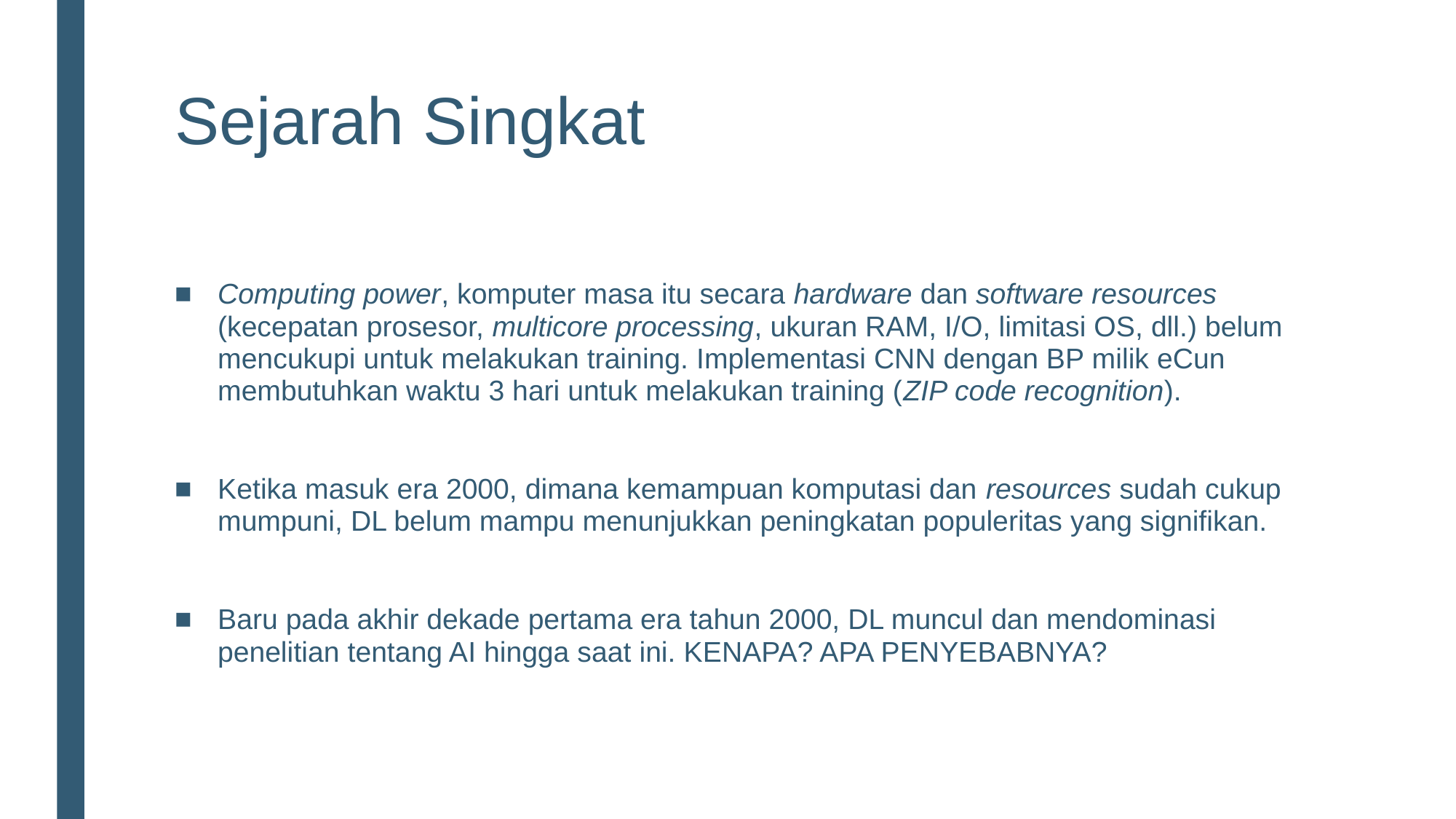

# Sejarah Singkat
Computing power, komputer masa itu secara hardware dan software resources (kecepatan prosesor, multicore processing, ukuran RAM, I/O, limitasi OS, dll.) belum mencukupi untuk melakukan training. Implementasi CNN dengan BP milik eCun membutuhkan waktu 3 hari untuk melakukan training (ZIP code recognition).

Ketika masuk era 2000, dimana kemampuan komputasi dan resources sudah cukup mumpuni, DL belum mampu menunjukkan peningkatan populeritas yang signifikan.

Baru pada akhir dekade pertama era tahun 2000, DL muncul dan mendominasi penelitian tentang AI hingga saat ini. KENAPA? APA PENYEBABNYA?